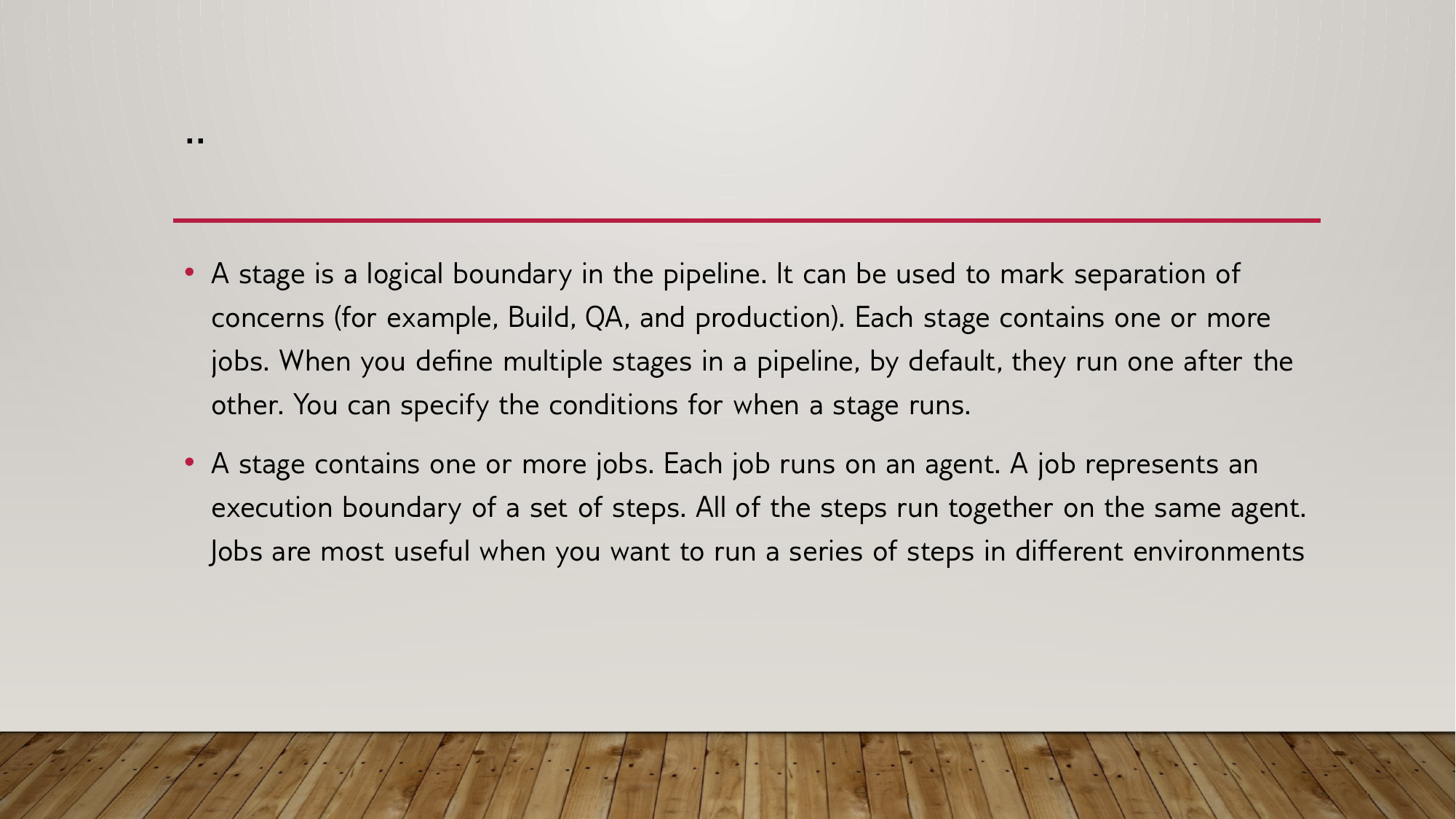

# ..
A stage is a logical boundary in the pipeline. It can be used to mark separation of concerns (for example, Build, QA, and production). Each stage contains one or more jobs. When you define multiple stages in a pipeline, by default, they run one after the other. You can specify the conditions for when a stage runs.
A stage contains one or more jobs. Each job runs on an agent. A job represents an execution boundary of a set of steps. All of the steps run together on the same agent. Jobs are most useful when you want to run a series of steps in different environments